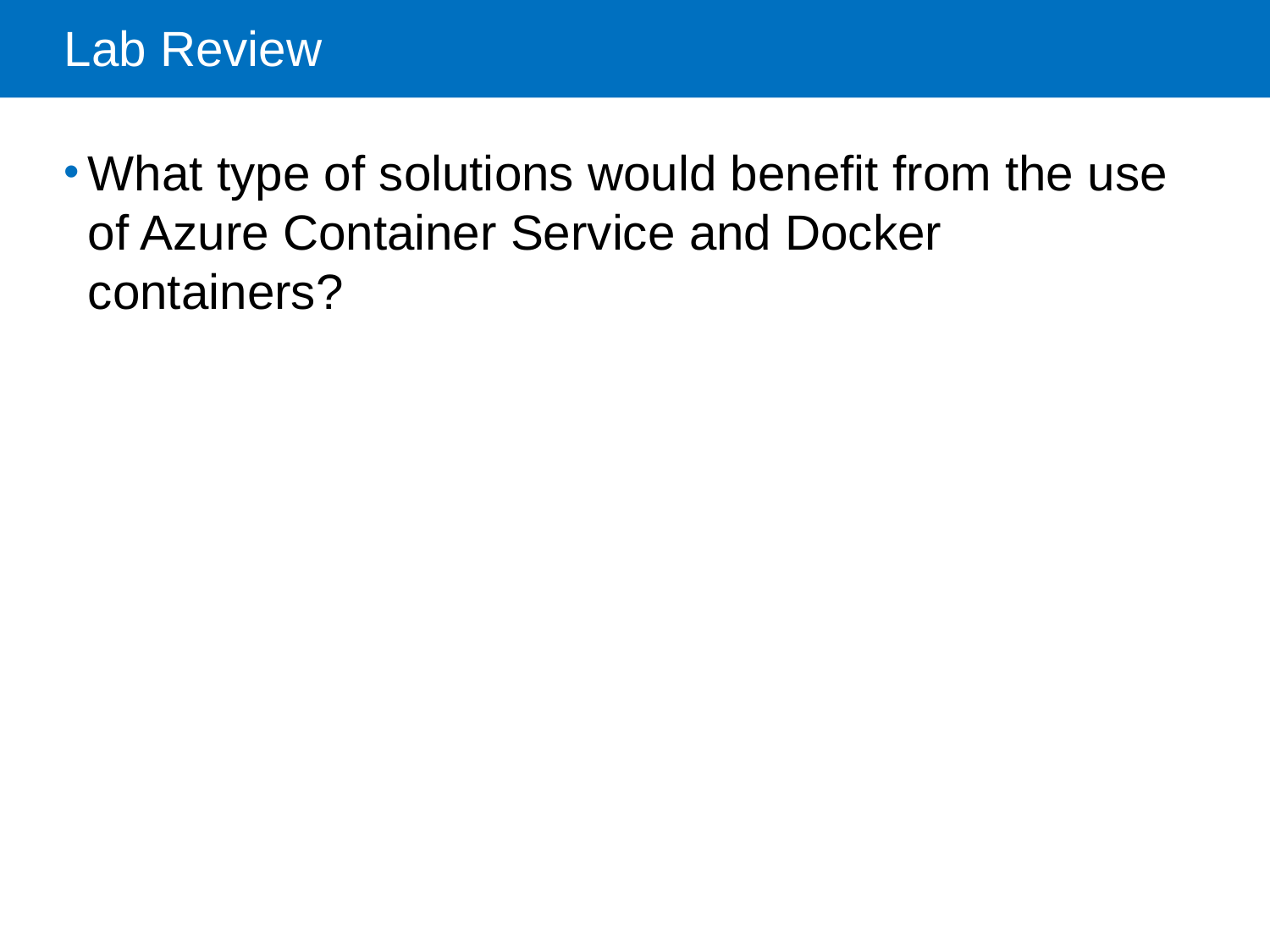

# Lab Review
What type of solutions would benefit from the use of Azure Container Service and Docker containers?